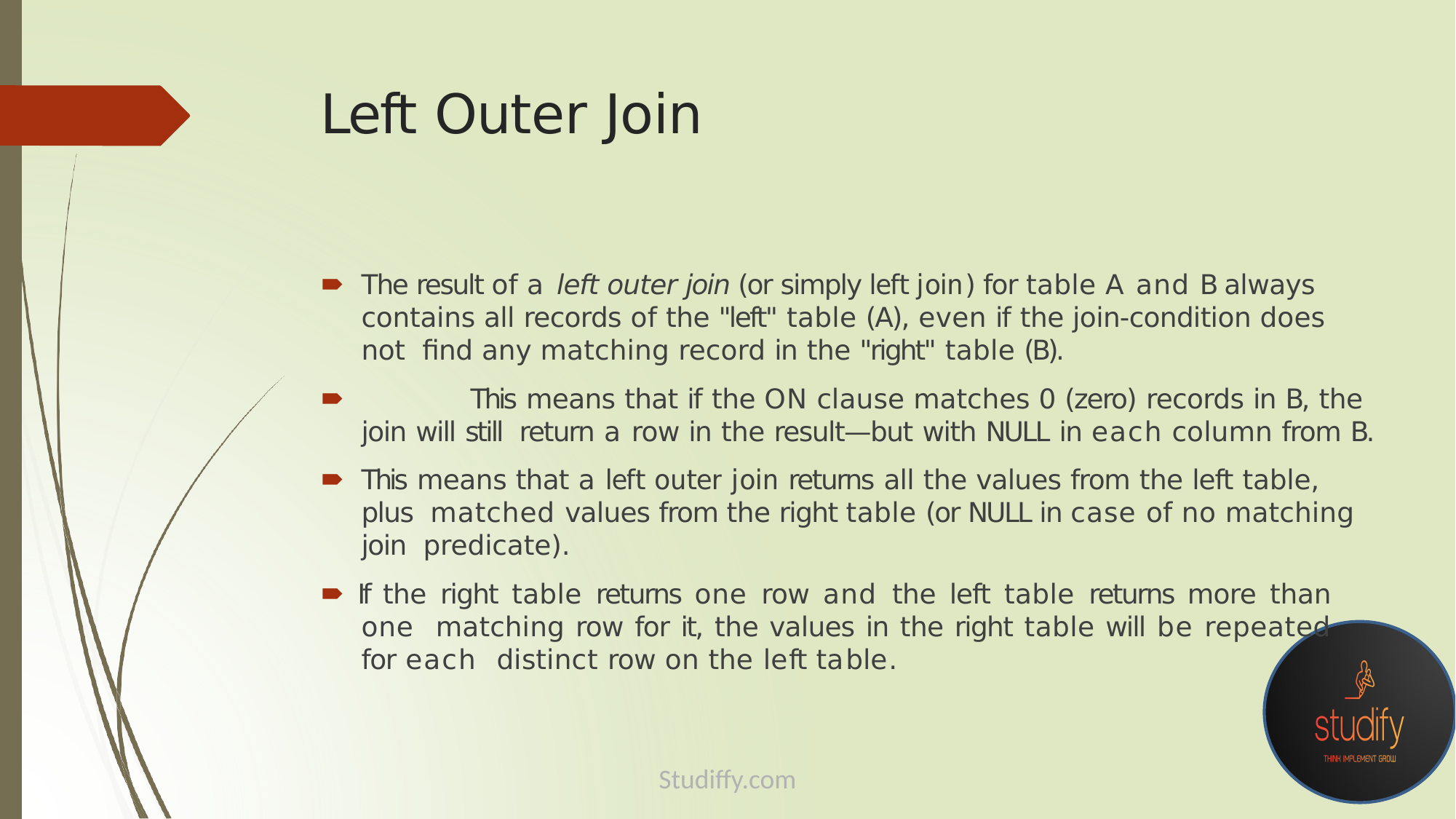

# Left Outer Join
🠶	The result of a left outer join (or simply left join) for table A and B always  contains all records of the "left" table (A), even if the join-condition does not  find any matching record in the "right" table (B).
🠶		This means that if the ON clause matches 0 (zero) records in B, the join will still  return a row in the result—but with NULL in each column from B.
🠶	This means that a left outer join returns all the values from the left table, plus  matched values from the right table (or NULL in case of no matching join  predicate).
🠶 If the right table returns one row and the left table returns more than one  matching row for it, the values in the right table will be repeated for each  distinct row on the left table.
Studiffy.com